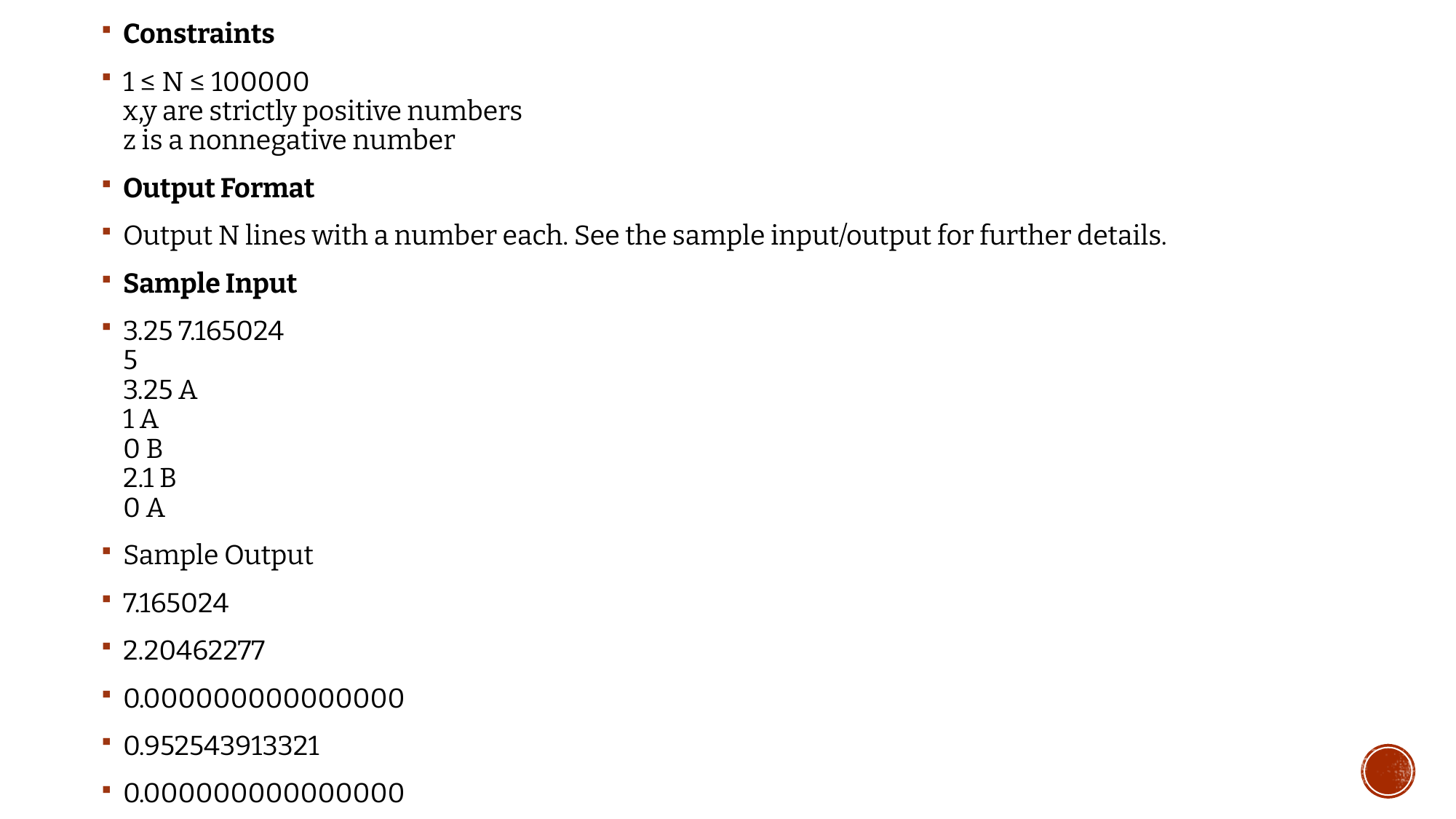

Constraints
1 ≤ N ≤ 100000
x,y are strictly positive numbers
z is a nonnegative number
Output Format
Output N lines with a number each. See the sample input/output for further details.
Sample Input
3.25 7.165024
5
3.25 A
1 A
0 B
2.1 B
0 A
Sample Output
7.165024
2.20462277
0.000000000000000
0.952543913321
0.000000000000000